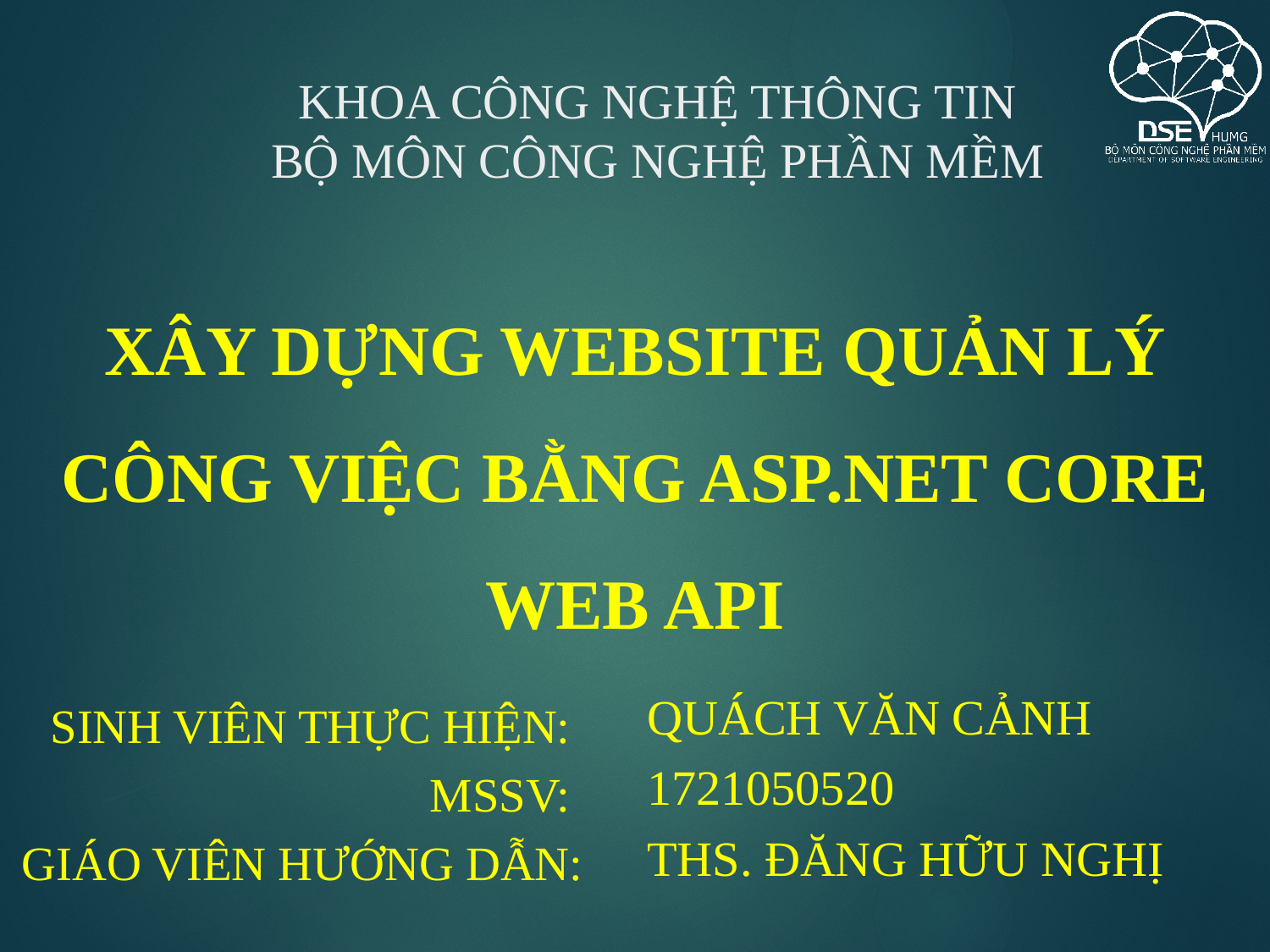

# Khoa Công nghệ thông tin Bộ môn công nghệ phần mềm
XÂY DỰNG WEBSITE QUẢN LÝ CÔNG VIỆC BẰNG ASP.NET CORE WEB API
QUÁCH VĂN CẢNH
1721050520
THS. ĐĂNG HỮU NGHỊ
Sinh viên thực hiện:
MSSV:
Giáo viên hướng dẫn: